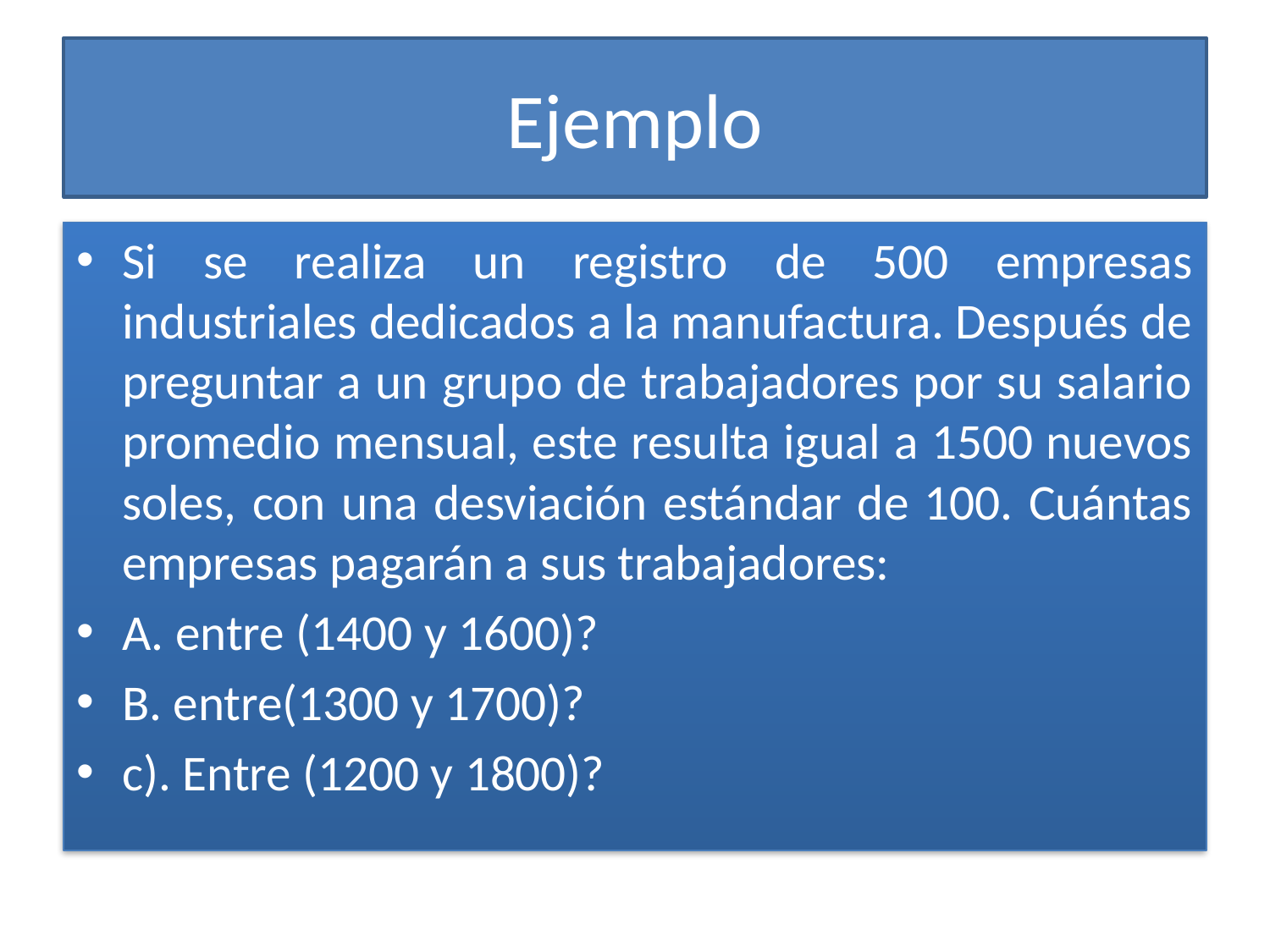

# Ejemplo
Si se realiza un registro de 500 empresas industriales dedicados a la manufactura. Después de preguntar a un grupo de trabajadores por su salario promedio mensual, este resulta igual a 1500 nuevos soles, con una desviación estándar de 100. Cuántas empresas pagarán a sus trabajadores:
A. entre (1400 y 1600)?
B. entre(1300 y 1700)?
c). Entre (1200 y 1800)?